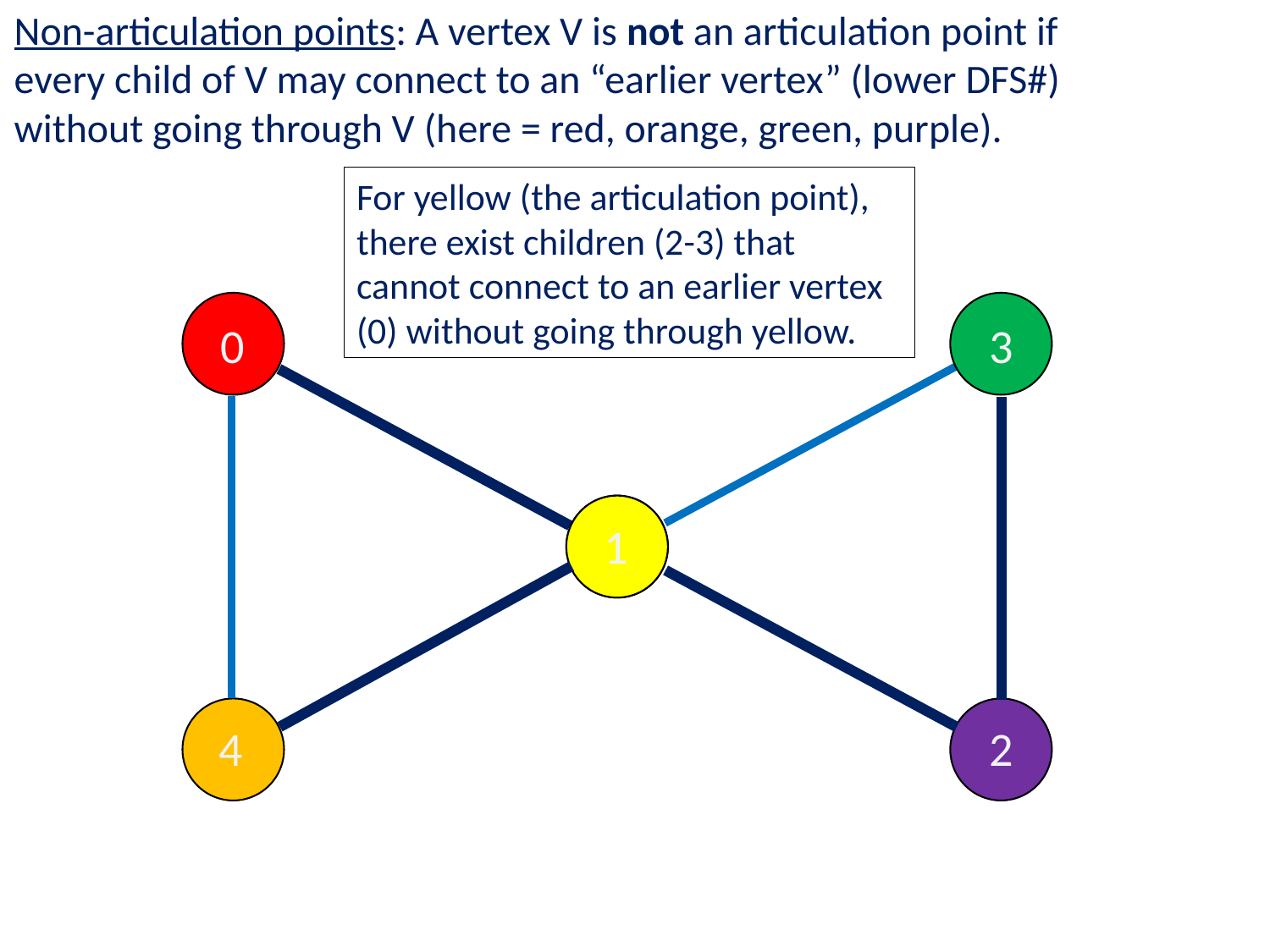

Non-articulation points: A vertex V is not an articulation point if every child of V may connect to an “earlier vertex” (lower DFS#) without going through V (here = red, orange, green, purple).
For yellow (the articulation point), there exist children (2-3) that cannot connect to an earlier vertex (0) without going through yellow.

0
3
1
4
2